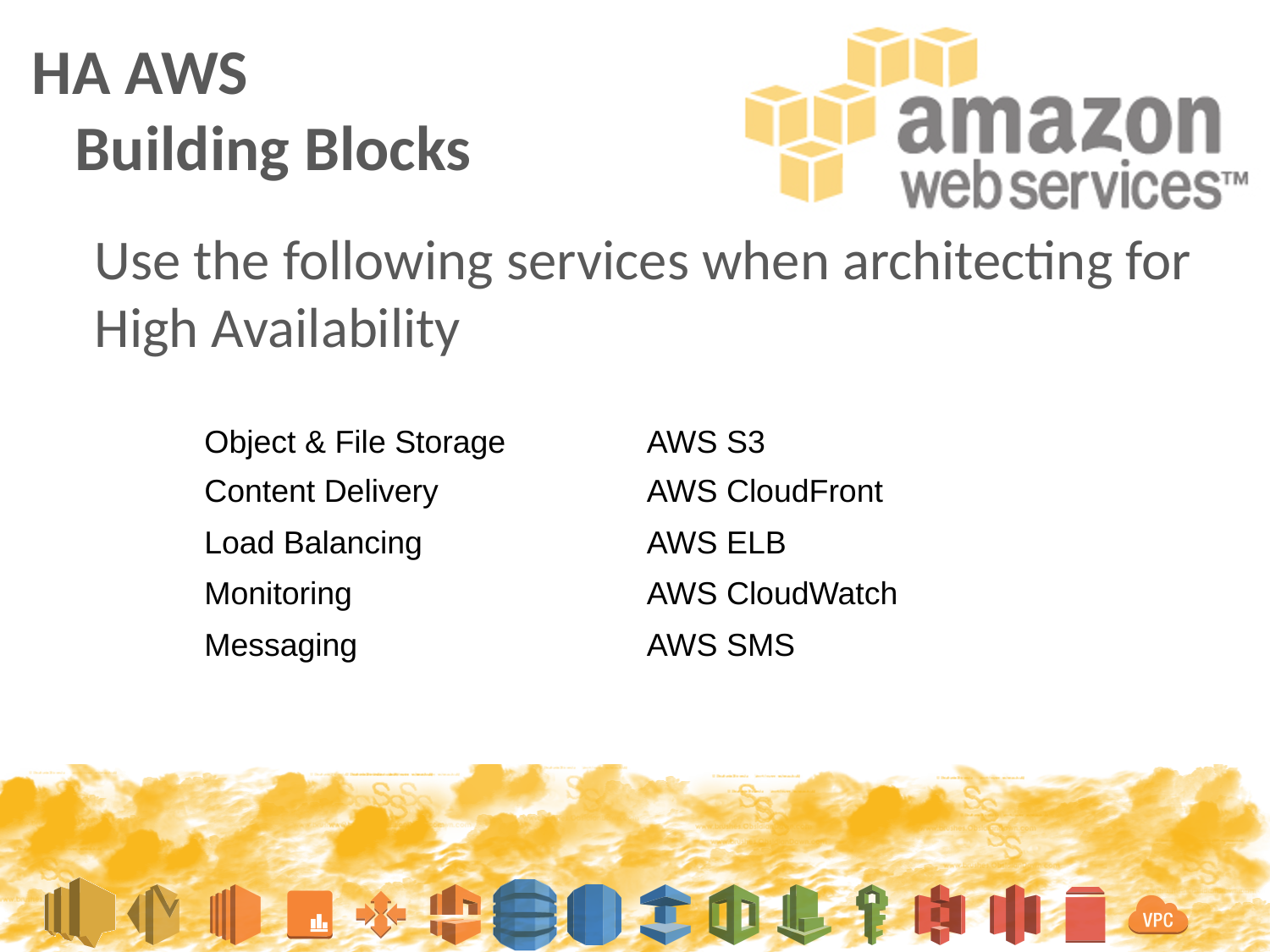

HA AWS
   Building Blocks
Use the following services when architecting for High Availability

| Object & File Storage | AWS S3 |
| --- | --- |
| Content Delivery | AWS CloudFront |
| Load Balancing | AWS ELB |
| Monitoring | AWS CloudWatch |
| Messaging | AWS SMS |